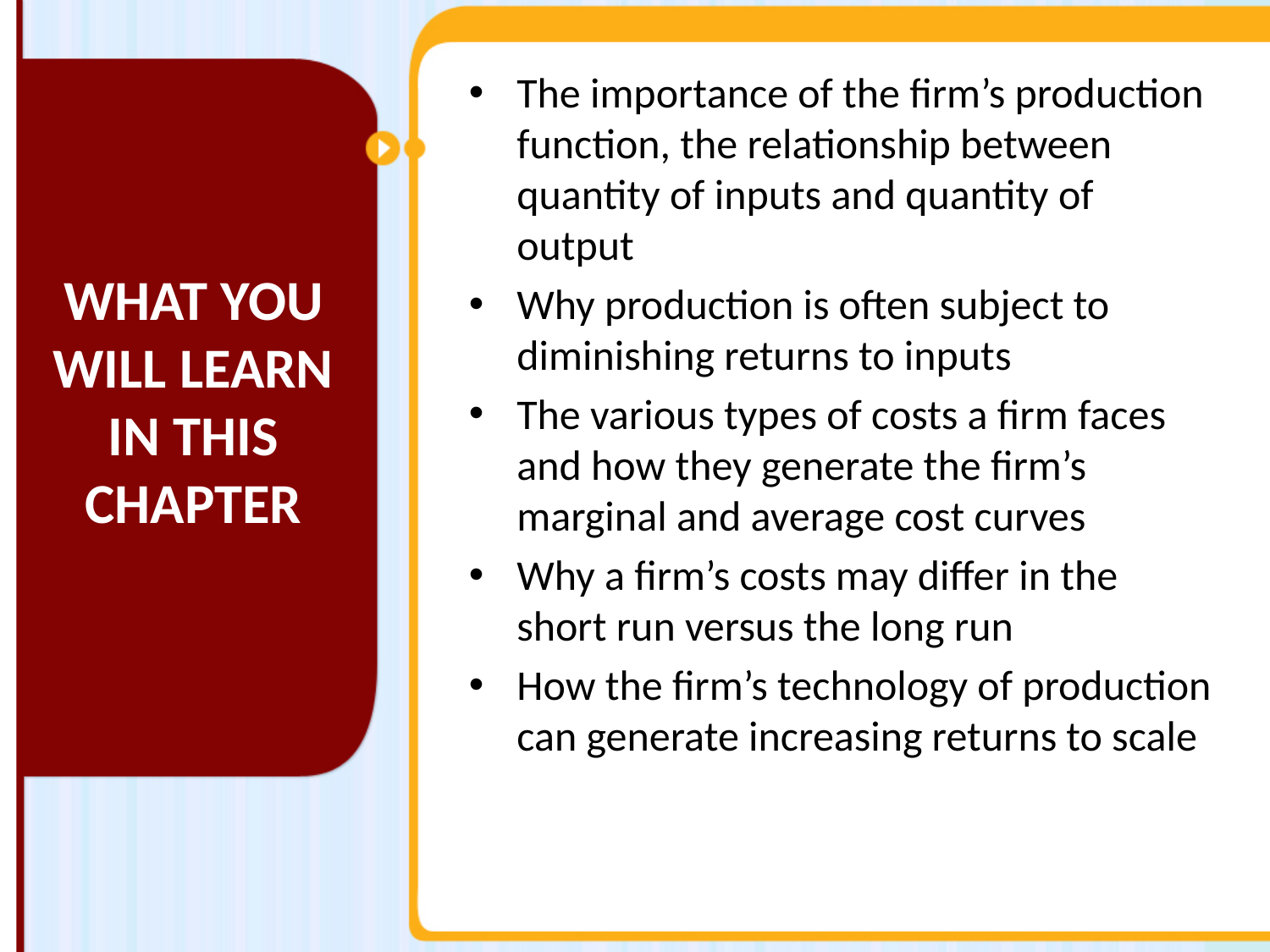

The importance of the firm’s production function, the relationship between quantity of inputs and quantity of output
Why production is often subject to diminishing returns to inputs
The various types of costs a firm faces and how they generate the firm’s marginal and average cost curves
Why a firm’s costs may differ in the short run versus the long run
How the firm’s technology of production can generate increasing returns to scale

WHAT YOU
WILL LEARN
IN THIS CHAPTER